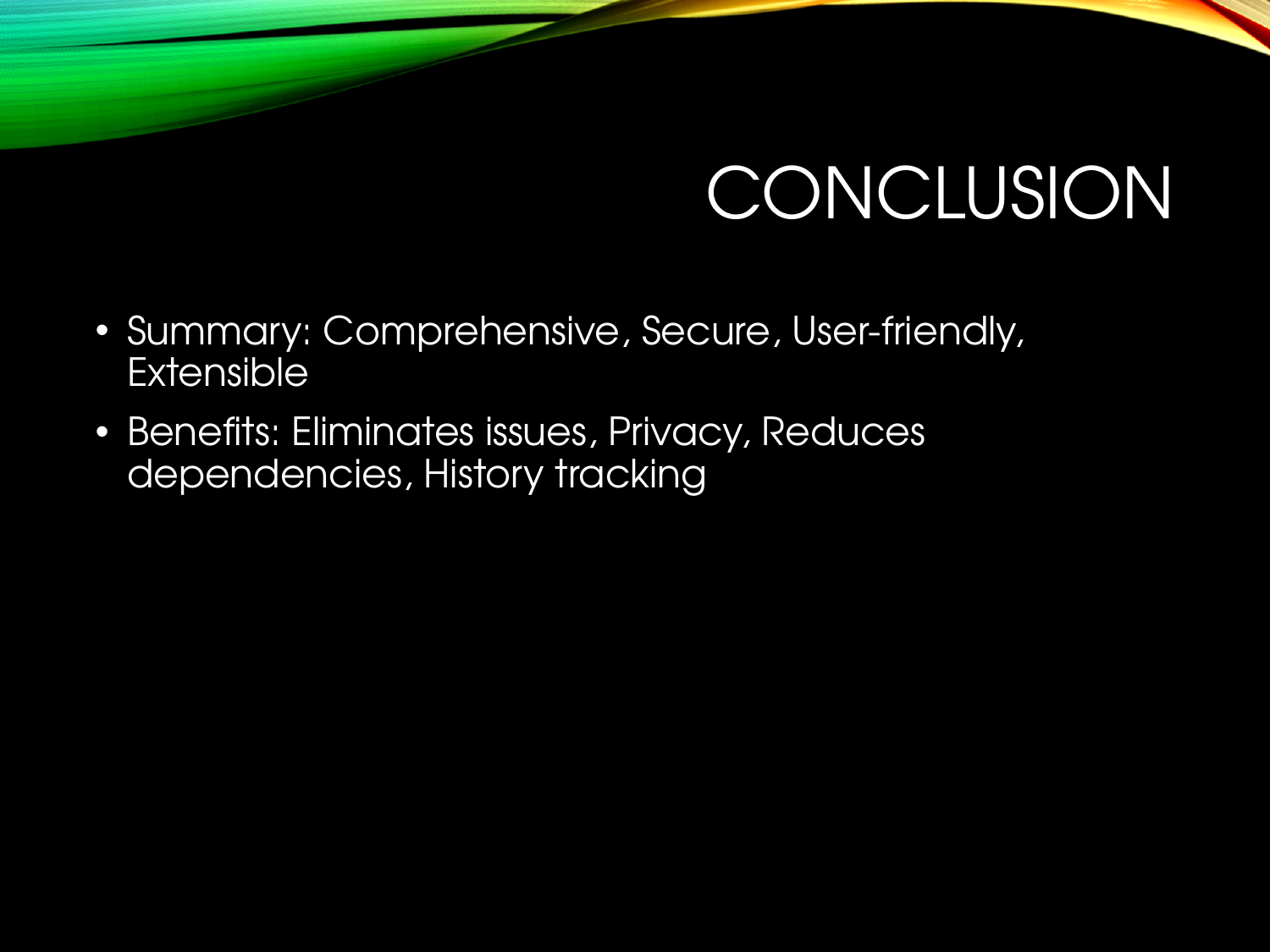

# Conclusion
Summary: Comprehensive, Secure, User-friendly, Extensible
Benefits: Eliminates issues, Privacy, Reduces dependencies, History tracking